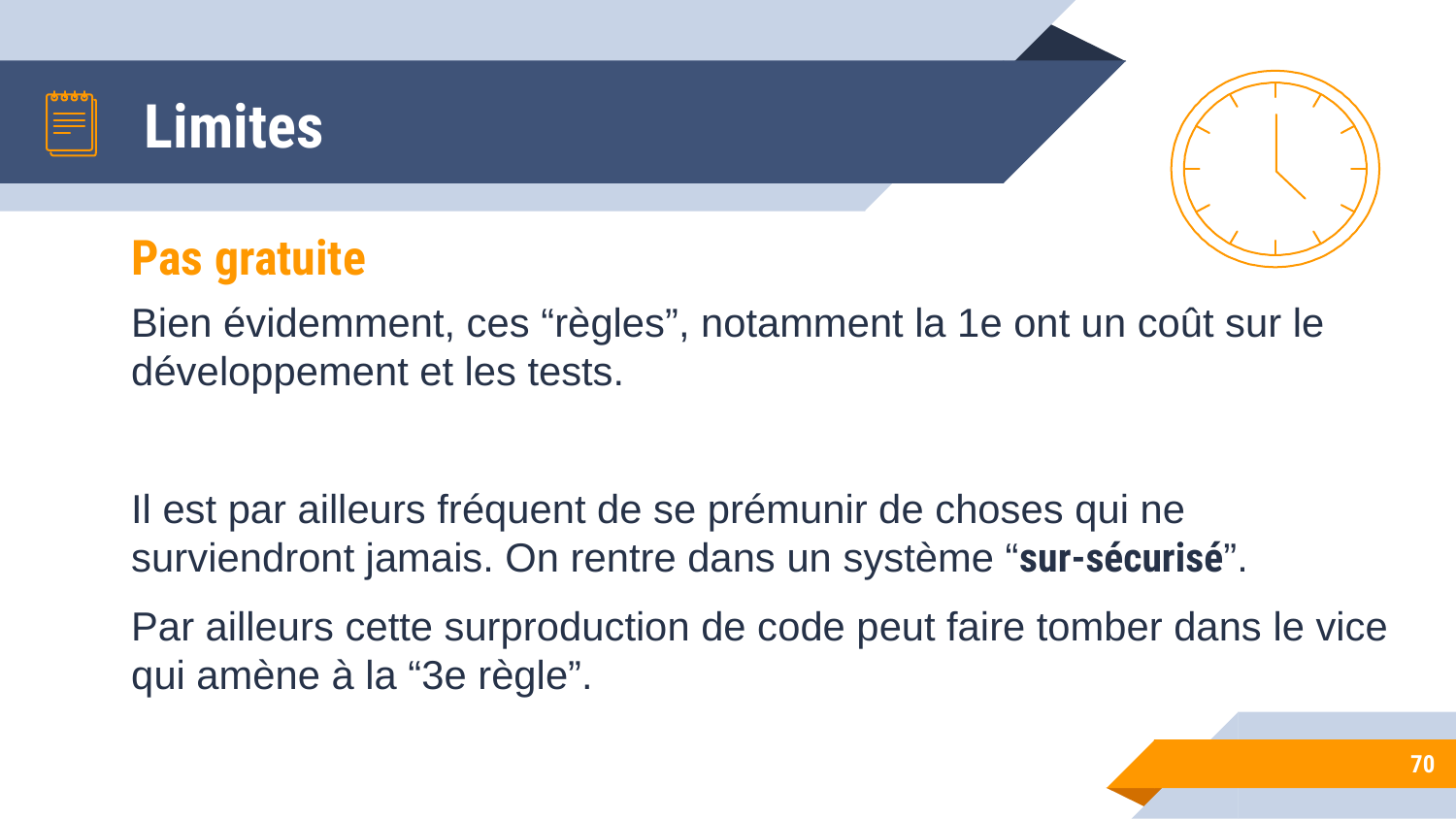

# Limites

Pas gratuite
Bien évidemment, ces “règles”, notamment la 1e ont un coût sur le développement et les tests.

Il est par ailleurs fréquent de se prémunir de choses qui ne surviendront jamais. On rentre dans un système “sur-sécurisé”.
Par ailleurs cette surproduction de code peut faire tomber dans le vice qui amène à la “3e règle”.

70